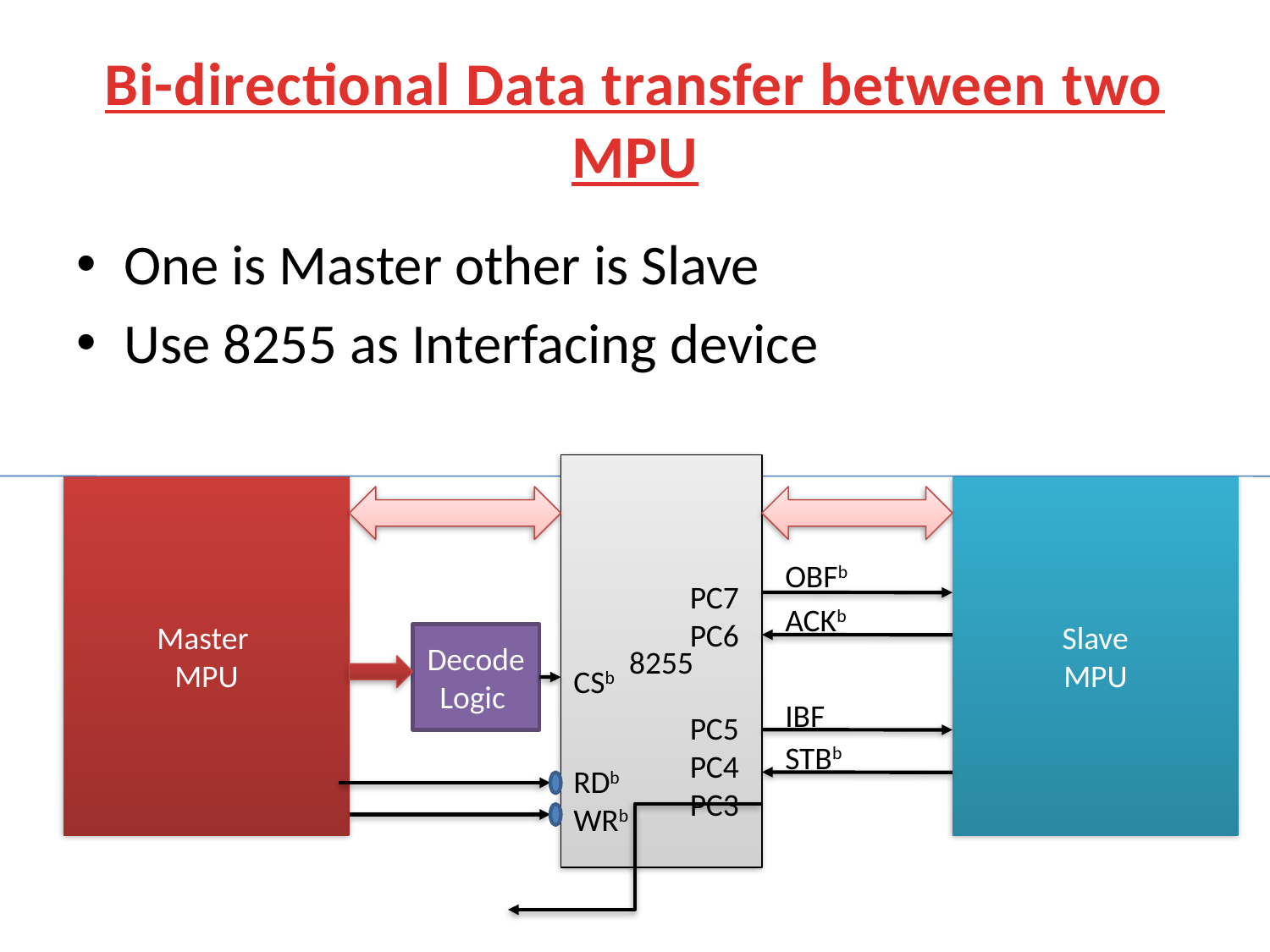

# Bi-directional Data transfer between two MPU
One is Master other is Slave
Use 8255 as Interfacing device
8255
Master
MPU
Slave
MPU

OBFb
PC7
PC6

PC5
PC4
PC3
ACKb
Decode
Logic

CSb

RDb
WRb
IBF
STBb